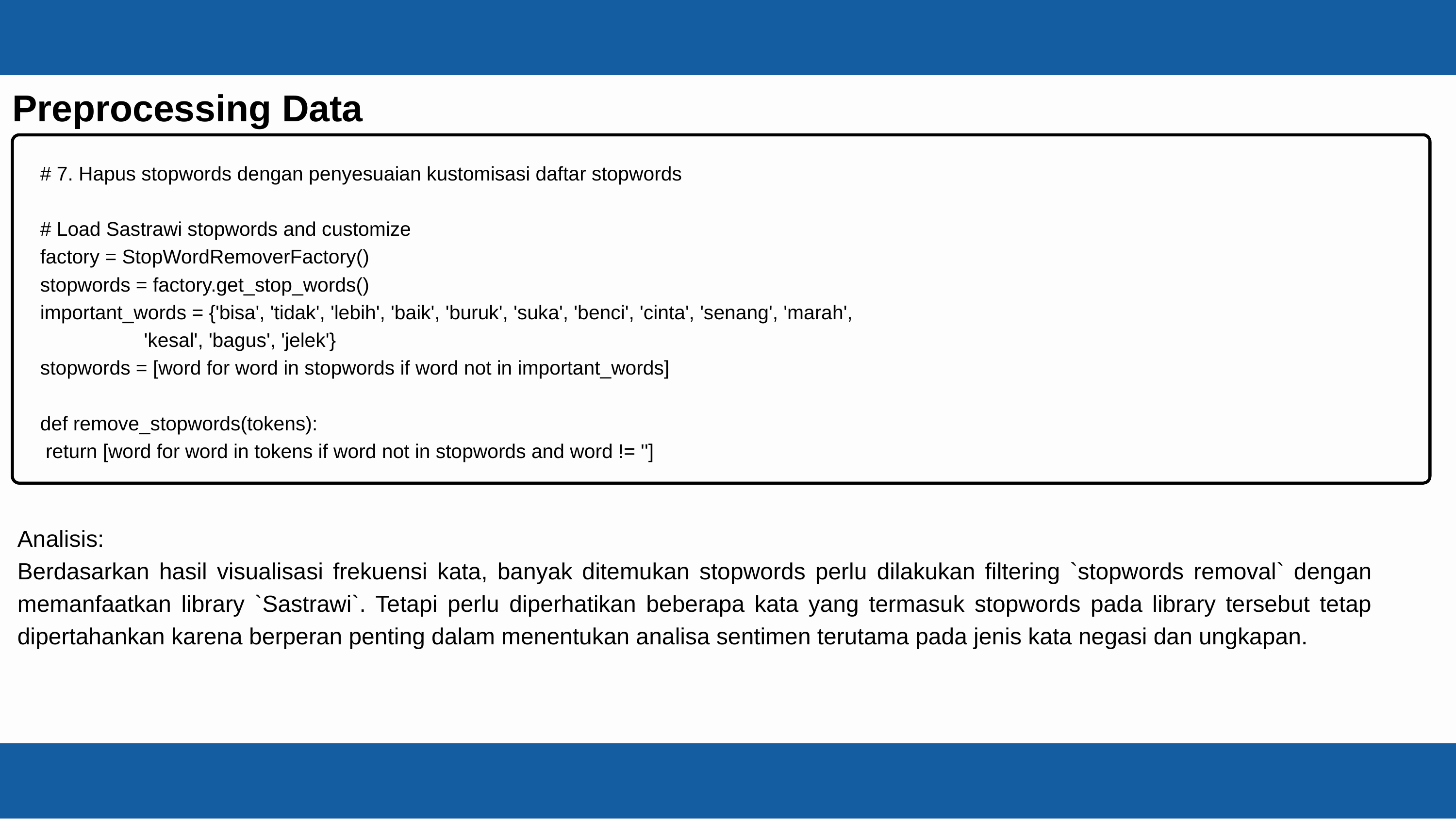

Preprocessing Data

# 7. Hapus stopwords dengan penyesuaian kustomisasi daftar stopwords

# Load Sastrawi stopwords and customize
factory = StopWordRemoverFactory()
stopwords = factory.get_stop_words()
important_words = {'bisa', 'tidak', 'lebih', 'baik', 'buruk', 'suka', 'benci', 'cinta', 'senang', 'marah',
                   'kesal', 'bagus', 'jelek'}
stopwords = [word for word in stopwords if word not in important_words]

def remove_stopwords(tokens):
 return [word for word in tokens if word not in stopwords and word != '']

Analisis:
Berdasarkan hasil visualisasi frekuensi kata, banyak ditemukan stopwords perlu dilakukan filtering `stopwords removal` dengan memanfaatkan library `Sastrawi`. Tetapi perlu diperhatikan beberapa kata yang termasuk stopwords pada library tersebut tetap dipertahankan karena berperan penting dalam menentukan analisa sentimen terutama pada jenis kata negasi dan ungkapan.